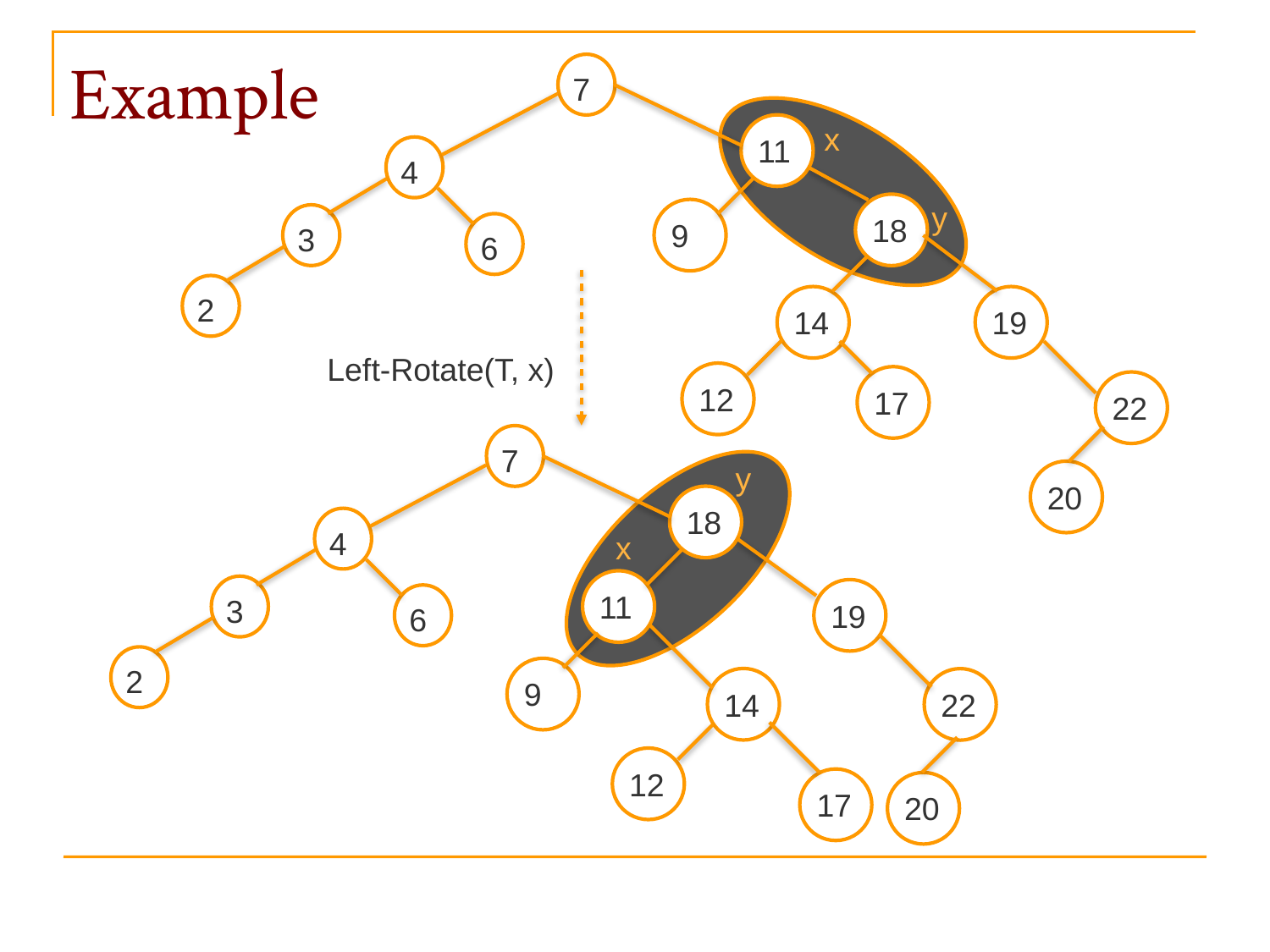

# Example
7

x
11

4

y
18
9
3
6

2
14
19

Left-Rotate(T, x)
12
17
22
7

y

20

18

4
x

11
3
19
6

2
9
14
22

12
17
20